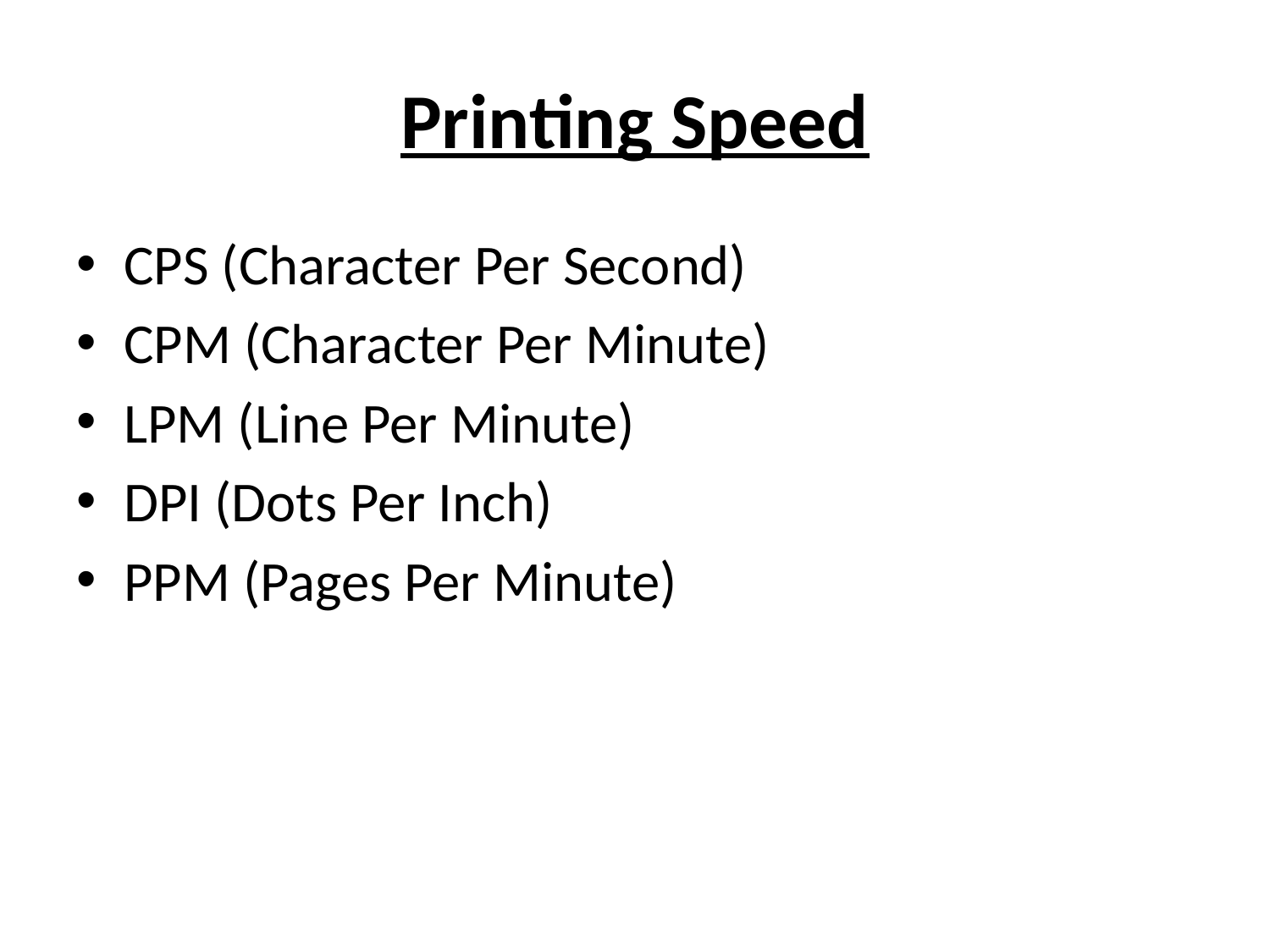

# Printing Speed
CPS (Character Per Second)
CPM (Character Per Minute)
LPM (Line Per Minute)
DPI (Dots Per Inch)
PPM (Pages Per Minute)